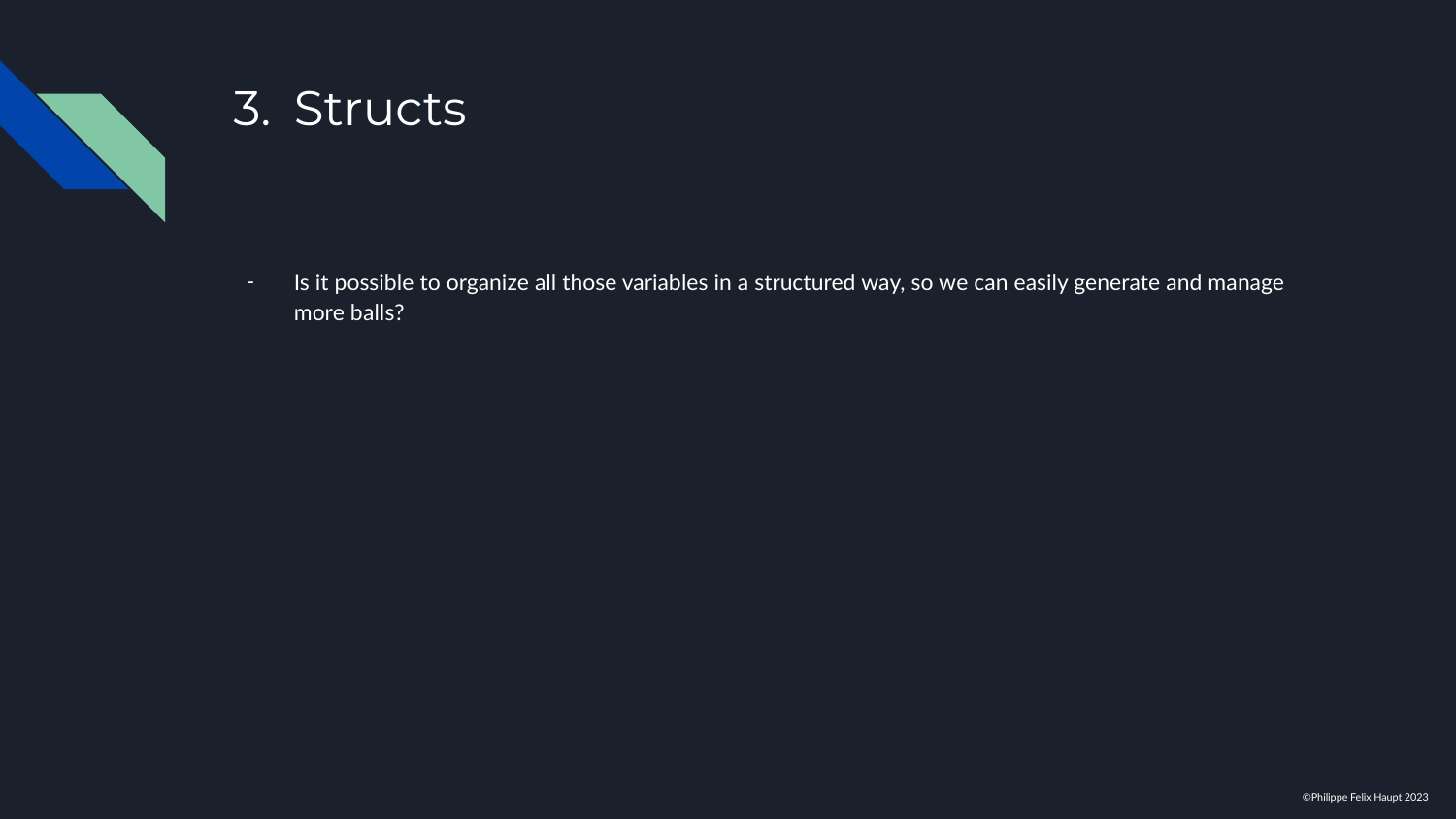

# Structs
Is it possible to organize all those variables in a structured way, so we can easily generate and manage more balls?
©Philippe Felix Haupt 2023